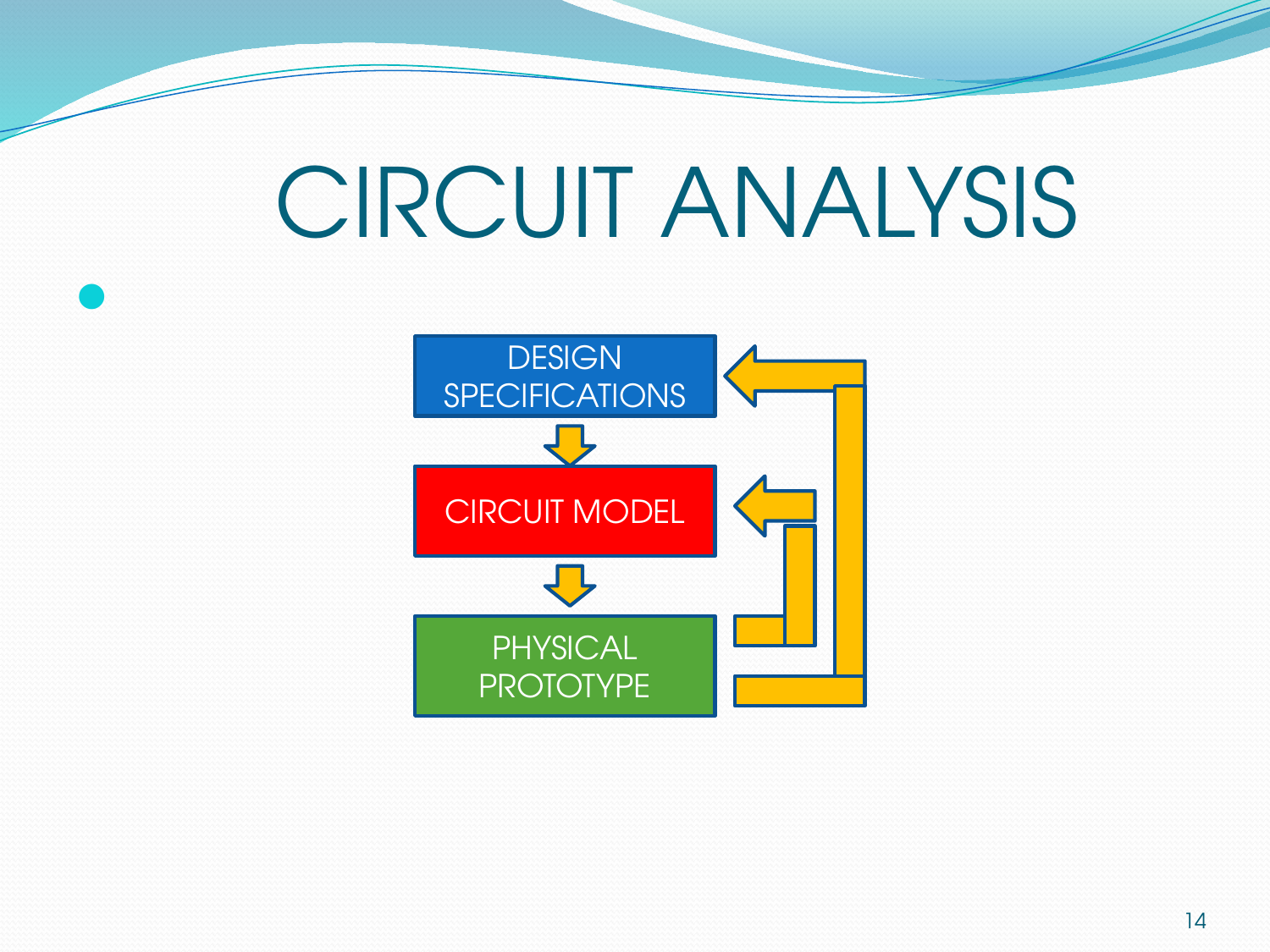

# CIRCUIT ANALYSIS

DESIGN SPECIFICATIONS

CIRCUIT MODEL

PHYSICAL PROTOTYPE

14